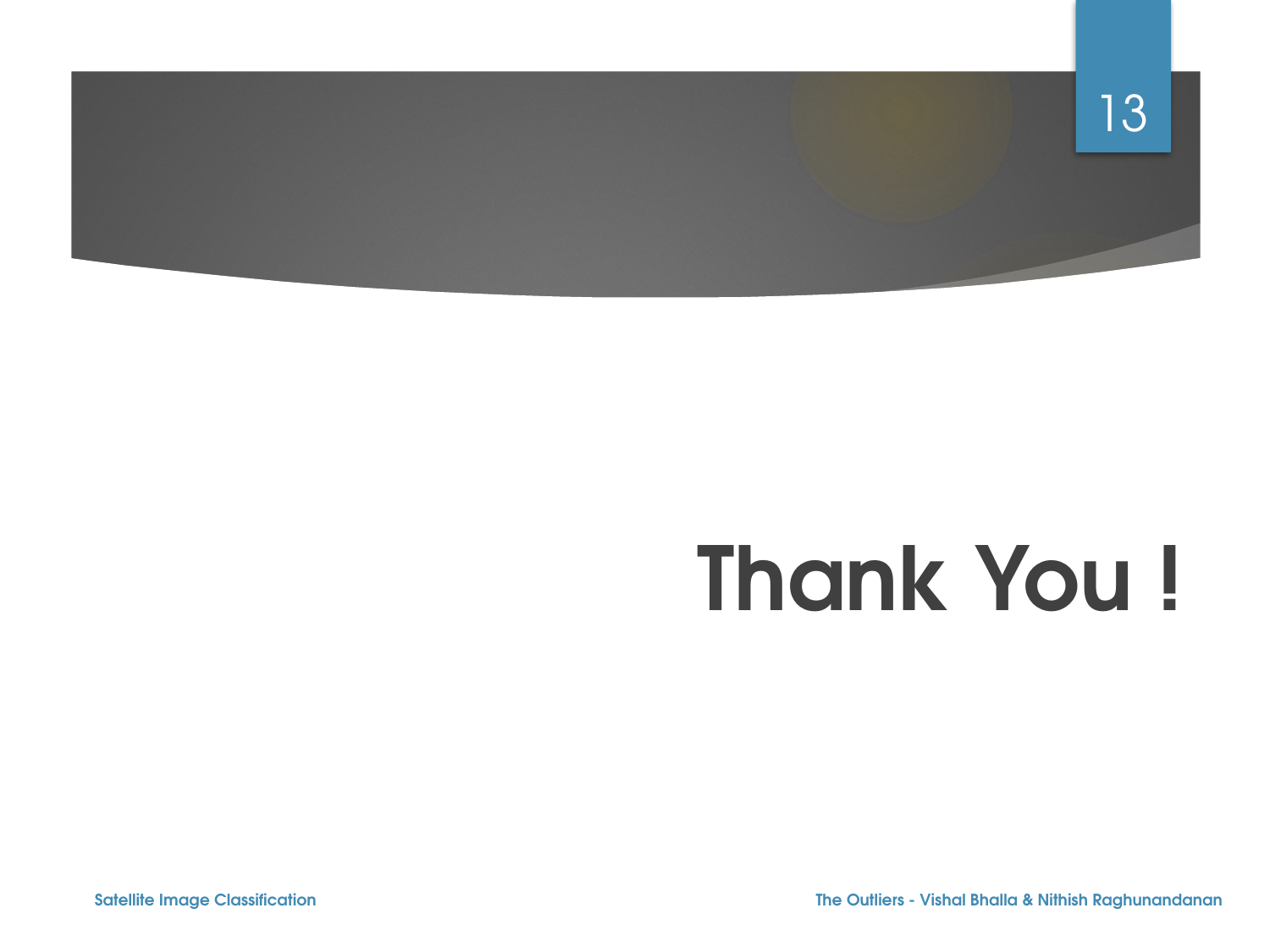

13
Thank You !
The Outliers - Vishal Bhalla & Nithish Raghunandanan
Satellite Image Classification